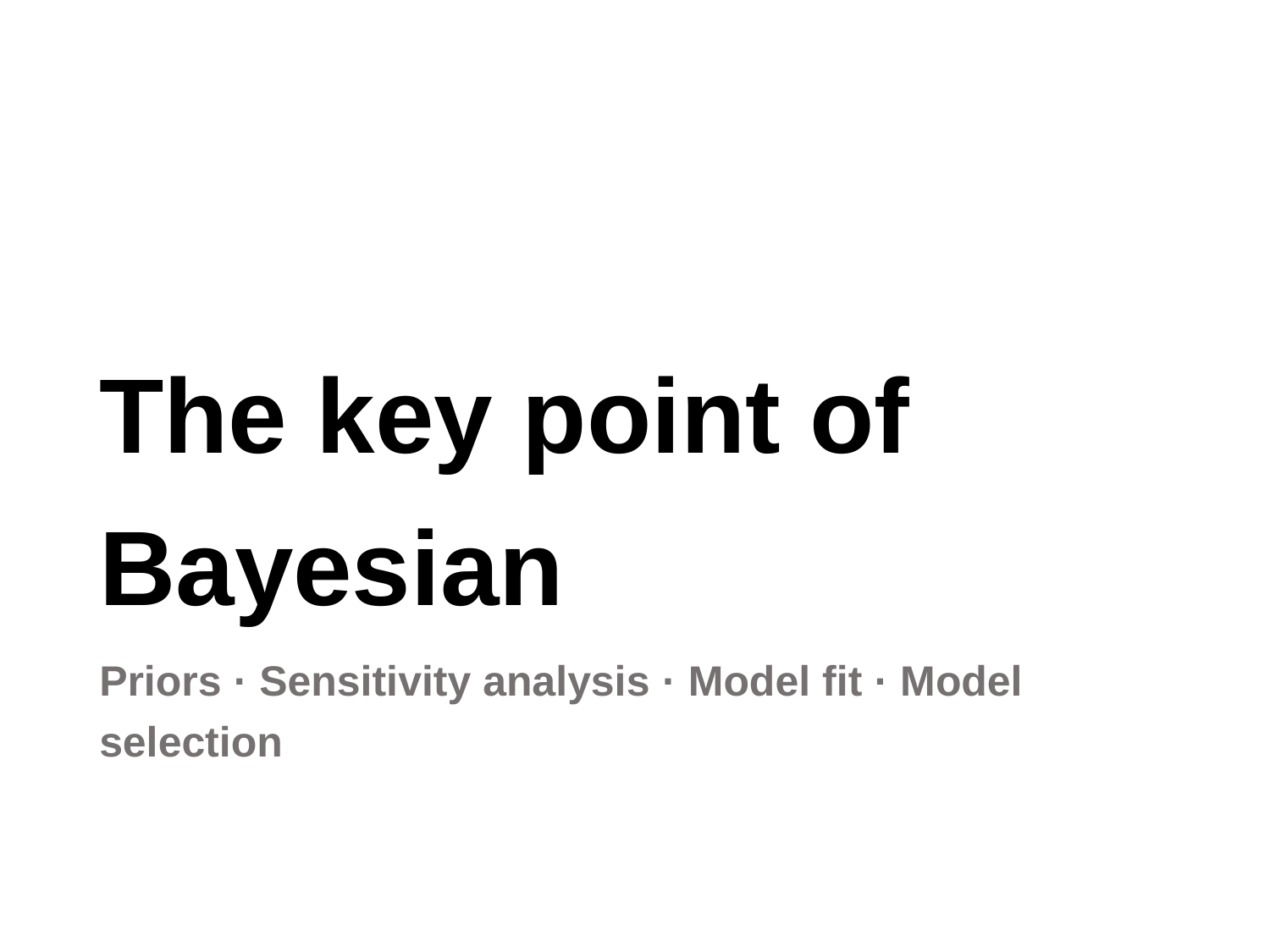

# The key point of Bayesian
Priors · Sensitivity analysis · Model fit · Model selection